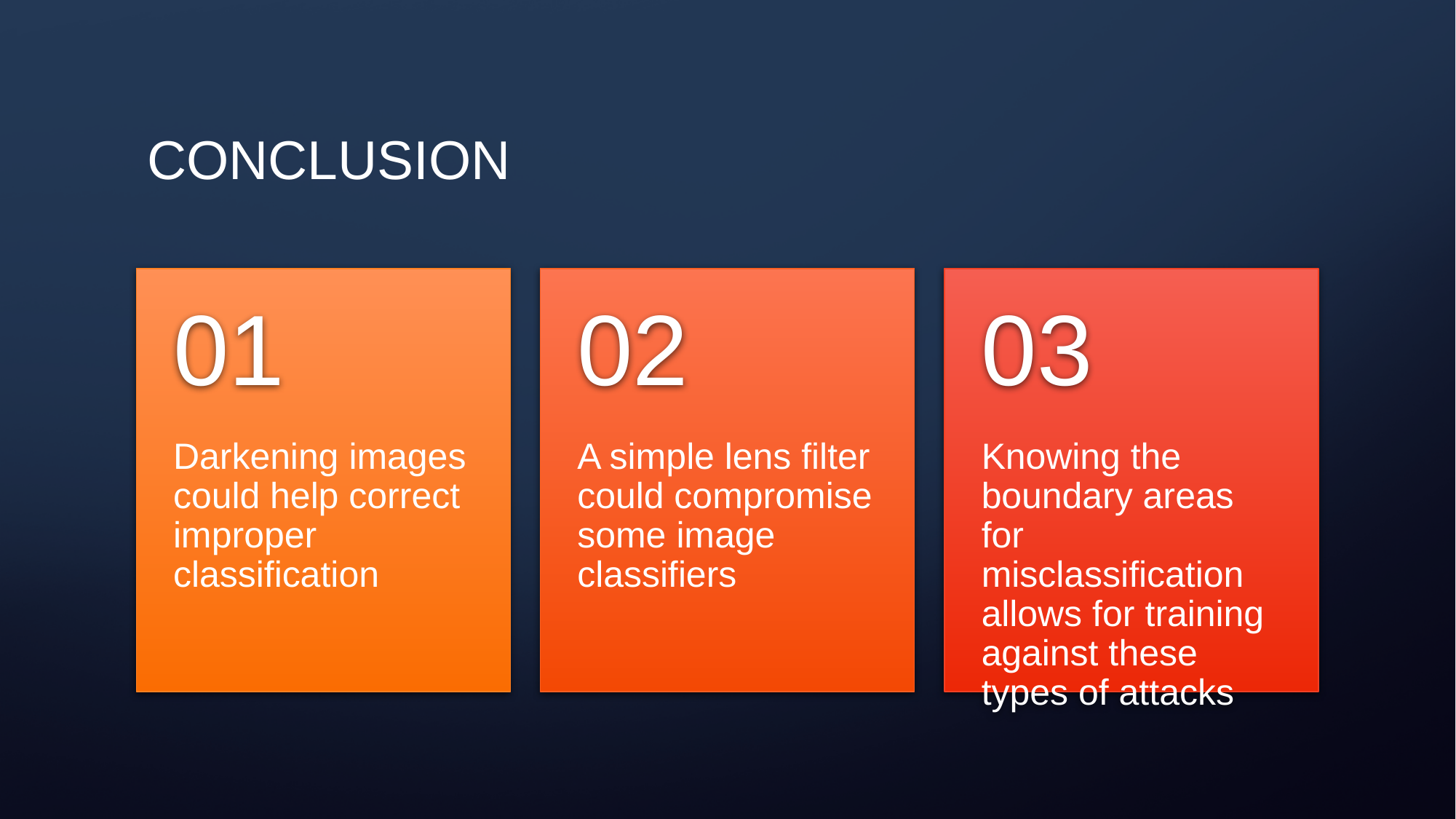

# Conclusion
Darkening images could help correct improper classification
01
A simple lens filter could compromise some image classifiers
02
Knowing the boundary areas for misclassification allows for training against these types of attacks
03